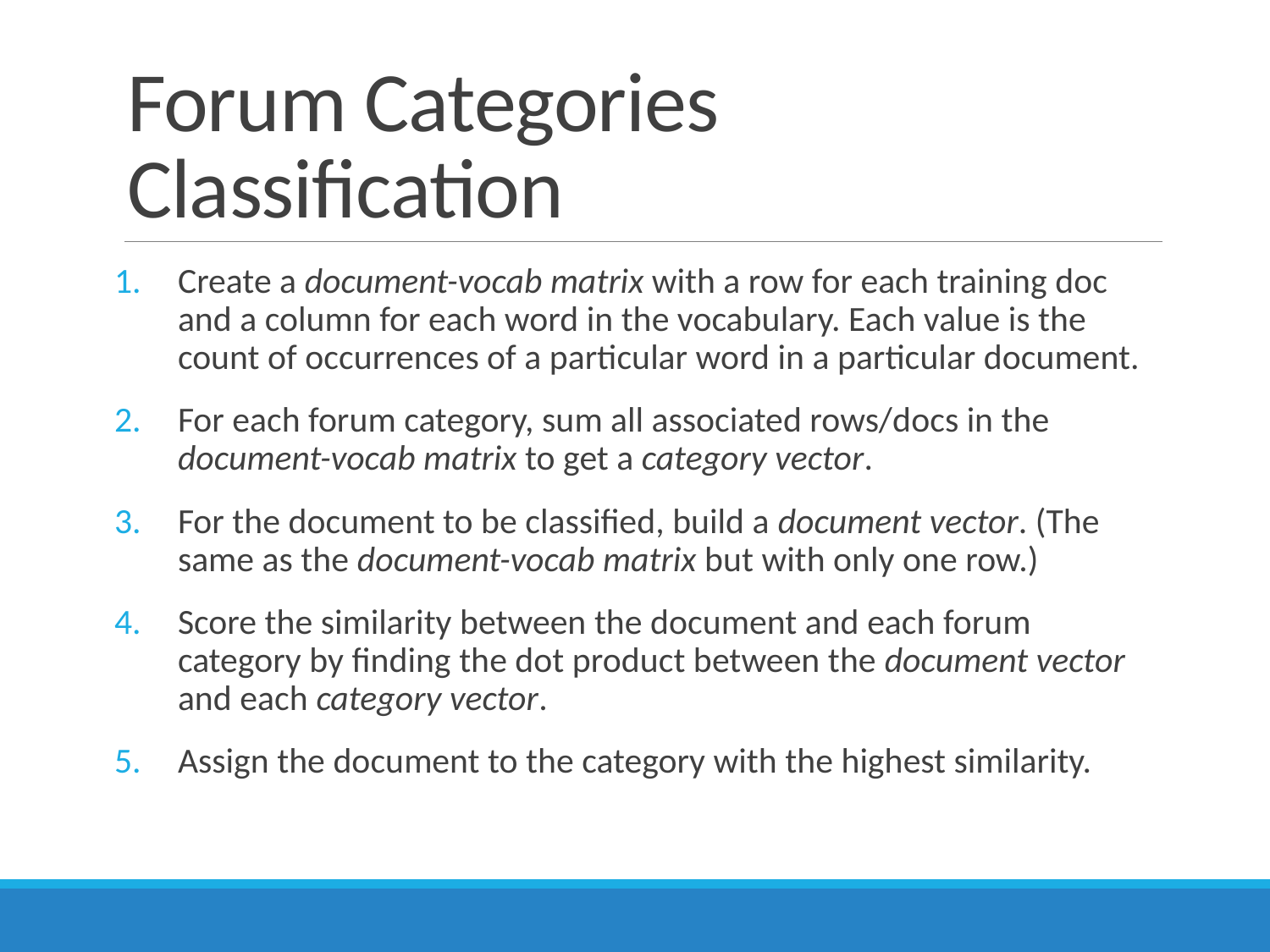

# Forum Categories Classification
Create a document-vocab matrix with a row for each training doc and a column for each word in the vocabulary. Each value is the count of occurrences of a particular word in a particular document.
For each forum category, sum all associated rows/docs in the document-vocab matrix to get a category vector.
For the document to be classified, build a document vector. (The same as the document-vocab matrix but with only one row.)
Score the similarity between the document and each forum category by finding the dot product between the document vector and each category vector.
Assign the document to the category with the highest similarity.